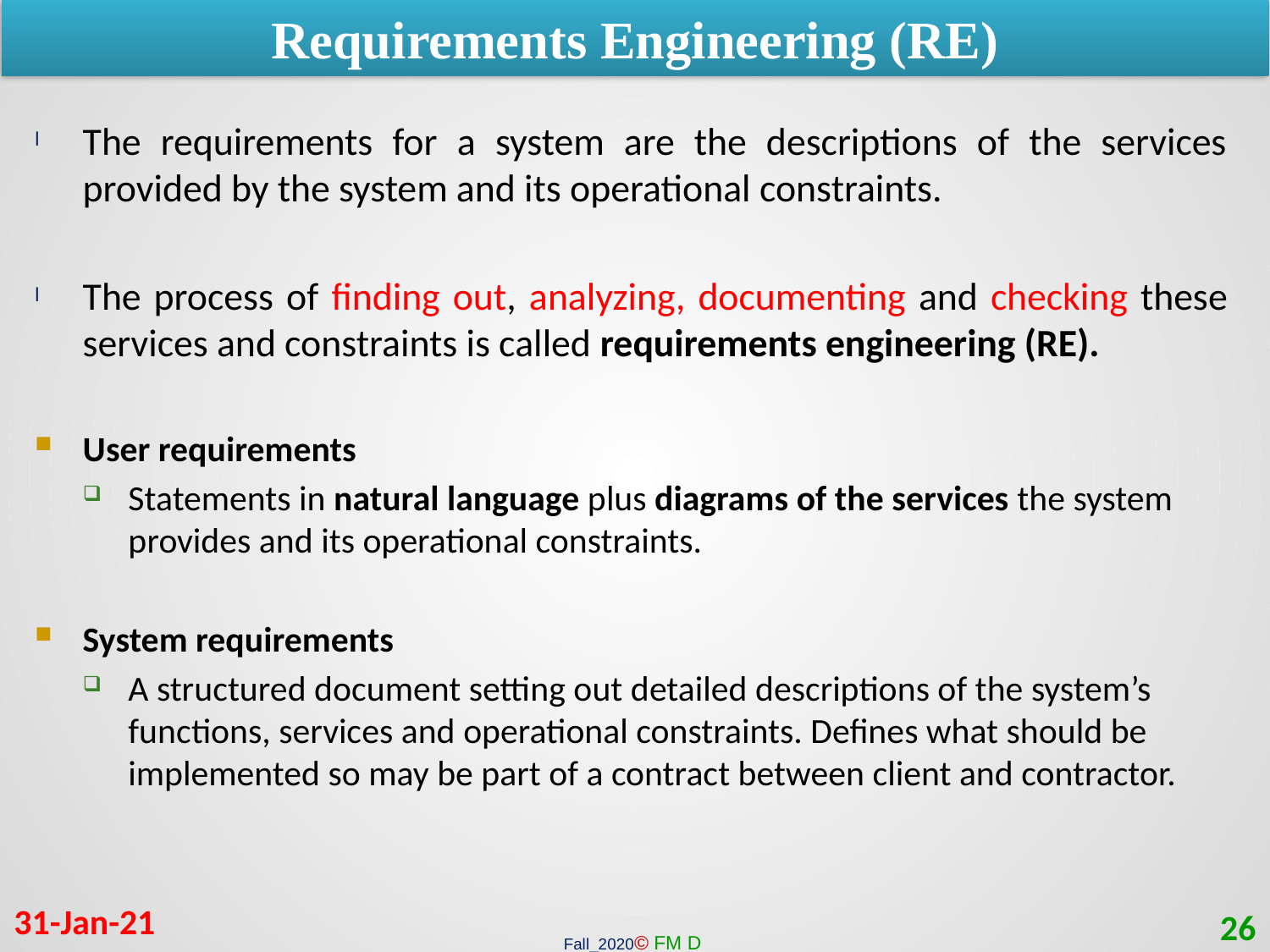

Requirements Engineering (RE)
The requirements for a system are the descriptions of the services provided by the system and its operational constraints.

The process of finding out, analyzing, documenting and checking these services and constraints is called requirements engineering (RE).

User requirements
Statements in natural language plus diagrams of the services the system provides and its operational constraints.

System requirements
A structured document setting out detailed descriptions of the system’s functions, services and operational constraints. Defines what should be implemented so may be part of a contract between client and contractor.

31-Jan-21
26